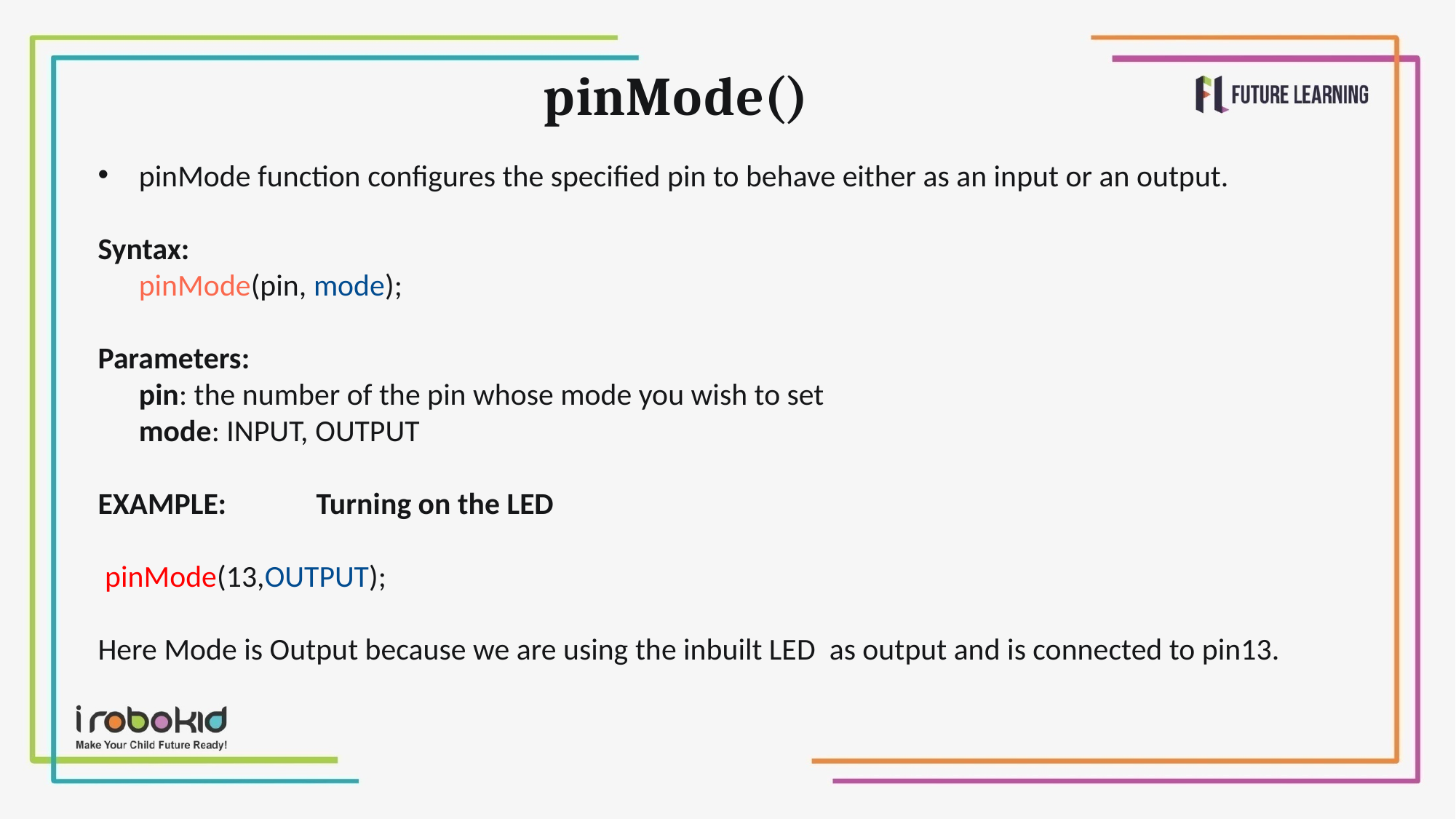

pinMode()
pinMode function configures the specified pin to behave either as an input or an output.

Syntax:
pinMode(pin, mode);

Parameters:
pin: the number of the pin whose mode you wish to set
mode: INPUT, OUTPUT

EXAMPLE:	Turning on the LED

 pinMode(13,OUTPUT);

Here Mode is Output because we are using the inbuilt LED  as output and is connected to pin13.